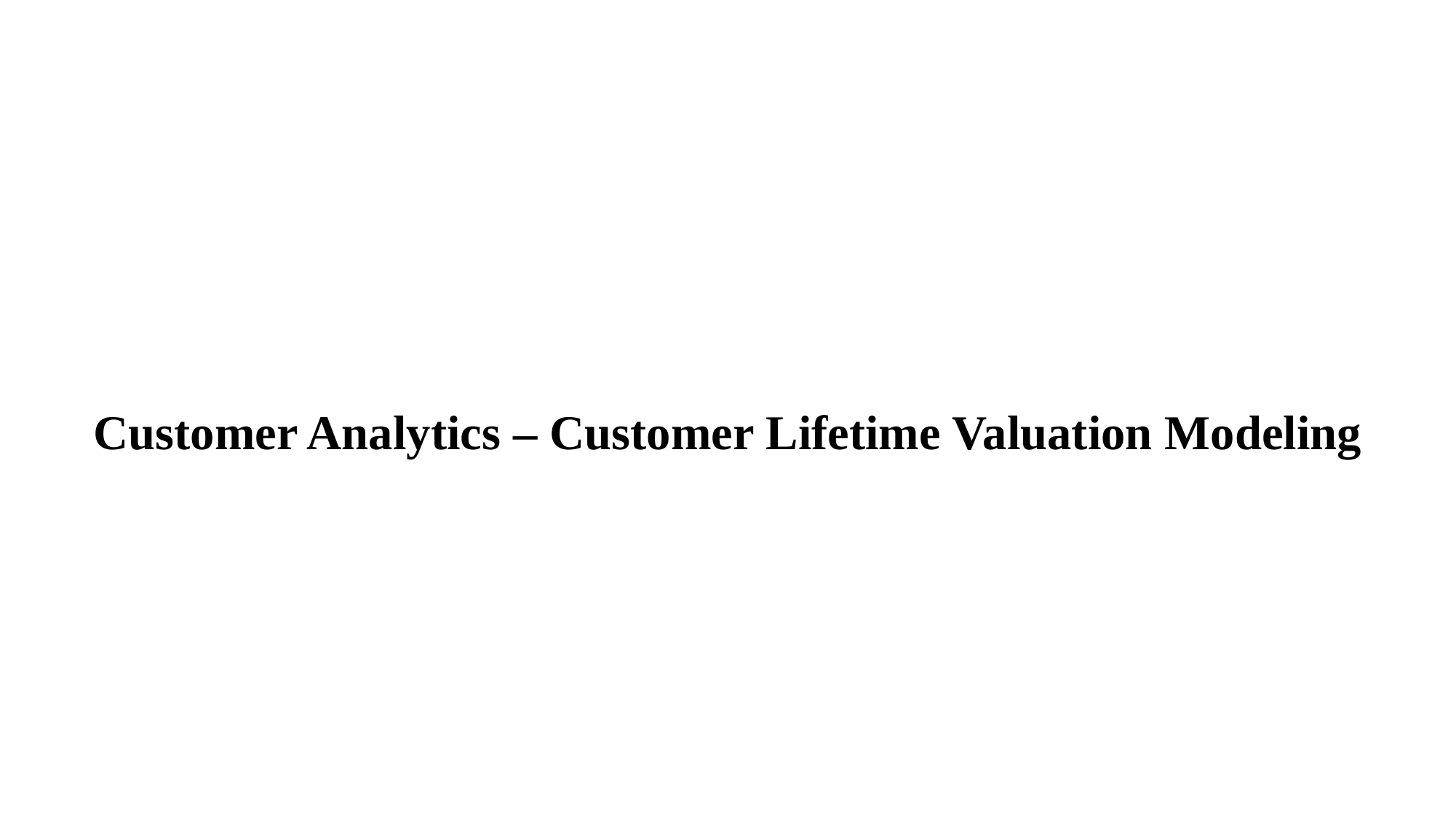

Customer Analytics – Customer Lifetime Valuation Modeling